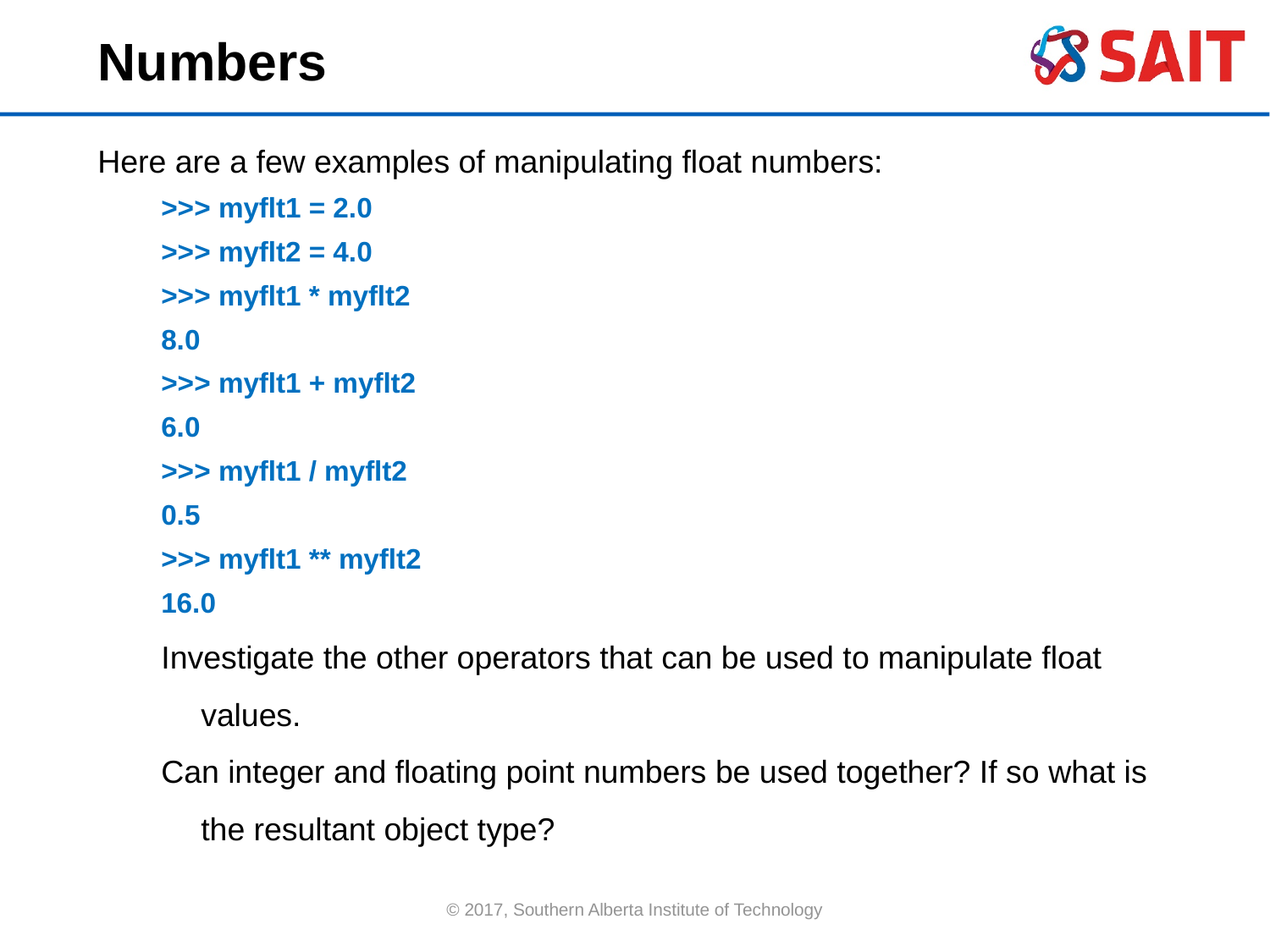

Numbers
Here are a few examples of manipulating float numbers:
>>> myflt1 = 2.0
>>> myflt2 = 4.0
>>> myflt1 * myflt2
8.0
>>> myflt1 + myflt2
6.0
>>> myflt1 / myflt2
0.5
>>> myflt1 ** myflt2
16.0
Investigate the other operators that can be used to manipulate float values.
Can integer and floating point numbers be used together? If so what is the resultant object type?